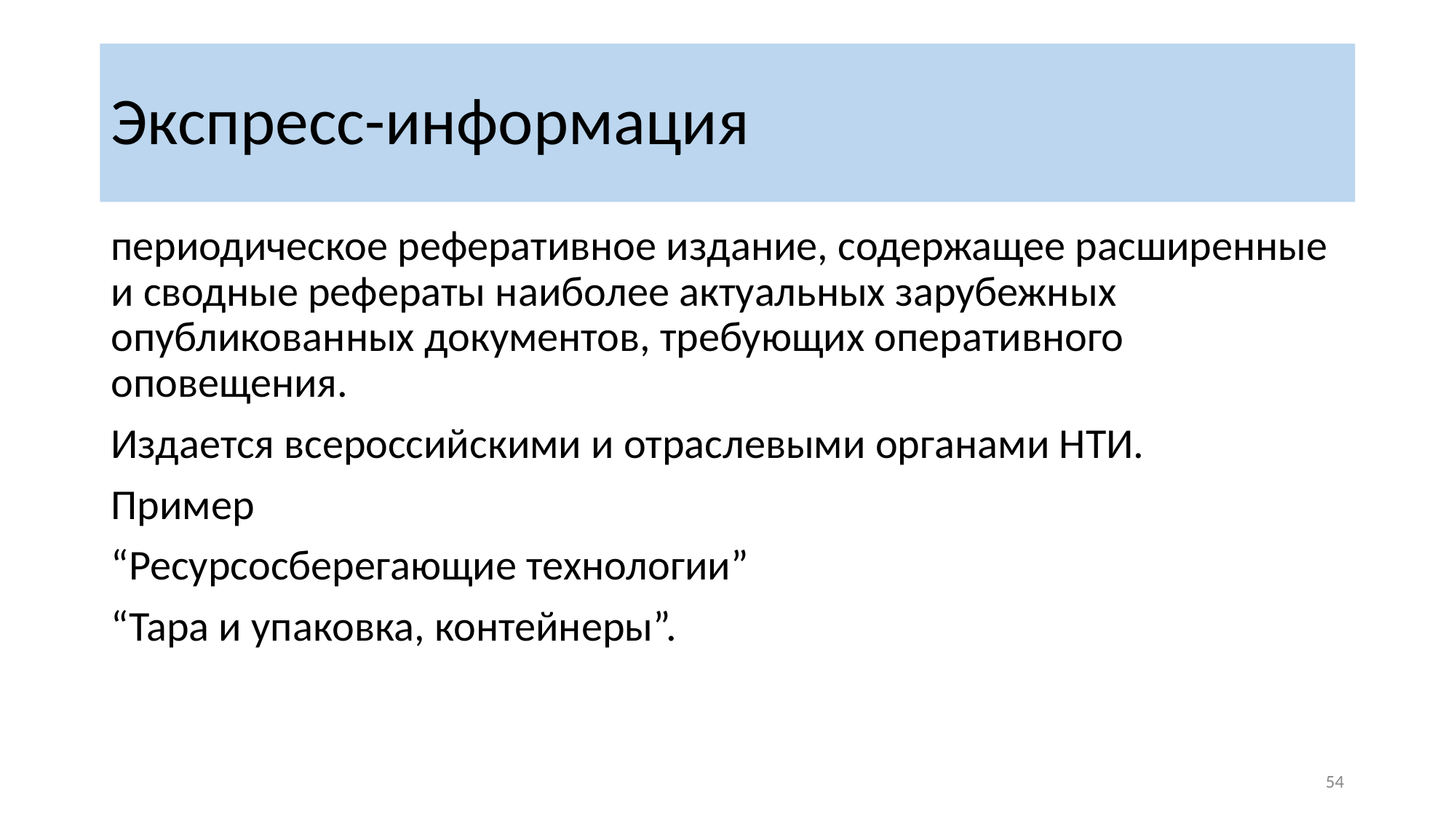

# Экспресс-информация
периодическое реферативное издание, содержащее расширенные и сводные рефераты наиболее актуальных зарубежных опубликованных документов, требующих оперативного оповещения.
Издается всероссийскими и отраслевыми органами НТИ.
Пример
“Ресурсосберегающие технологии”
“Тара и упаковка, контейнеры”.

54